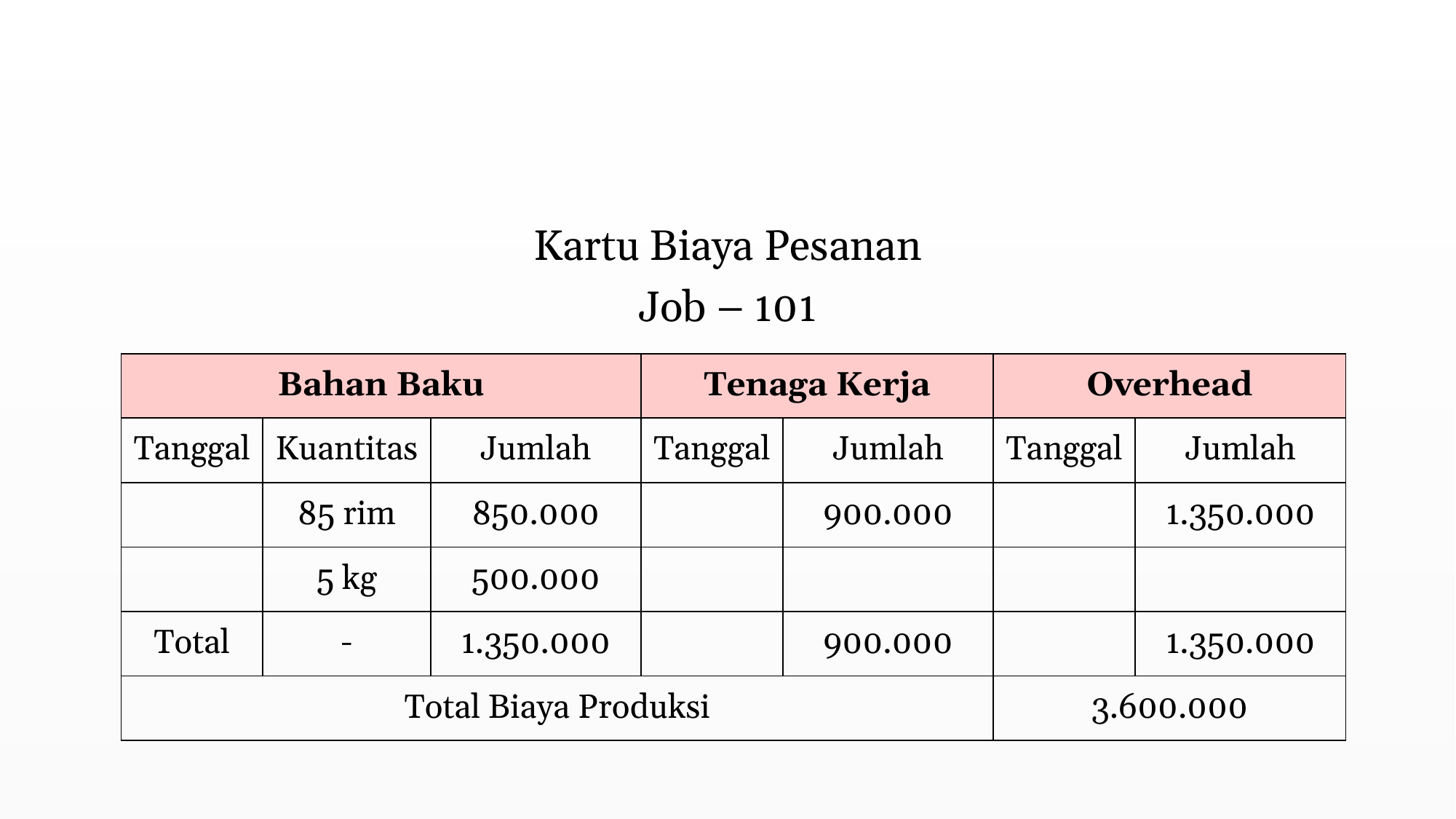

#
Kartu Biaya Pesanan
Job – 101

| Bahan Baku |  |  | Tenaga Kerja |  | Overhead |  |
| --- | --- | --- | --- | --- | --- | --- |
| Tanggal | Kuantitas | Jumlah | Tanggal | Jumlah | Tanggal | Jumlah |
|  | 85 rim | 850.000 |  | 900.000 |  | 1.350.000 |
|  | 5 kg | 500.000 |  |  |  |  |
| Total | - | 1.350.000 |  | 900.000 |  | 1.350.000 |
| Total Biaya Produksi |  |  |  |  | 3.600.000 |  |